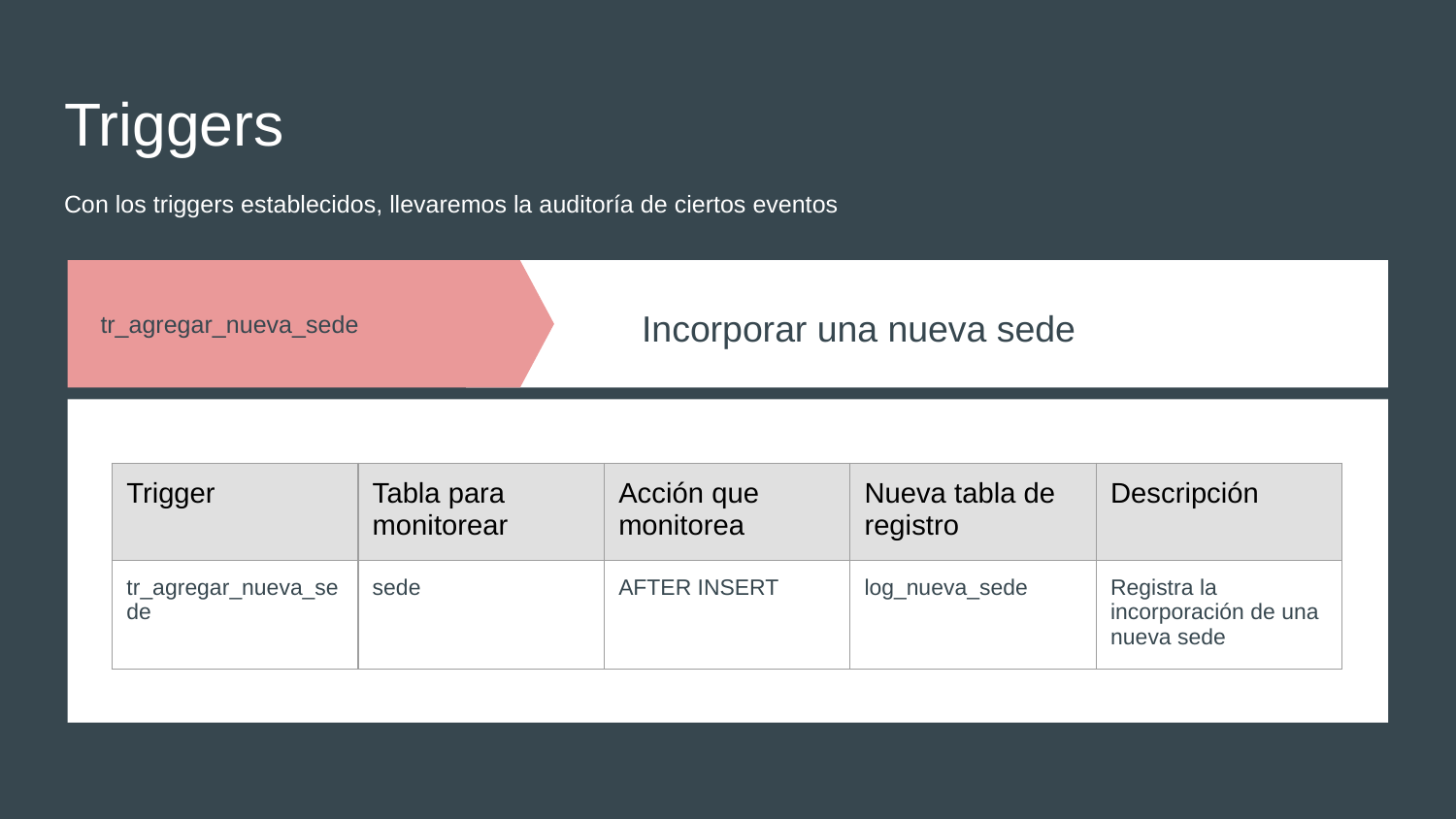

# Triggers
Con los triggers establecidos, llevaremos la auditoría de ciertos eventos

Incorporar una nueva sede
tr_agregar_nueva_sede
Incorporar una nueva sede

| Trigger | Tabla para monitorear | Acción que monitorea | Nueva tabla de registro | Descripción |
| --- | --- | --- | --- | --- |
| tr\_agregar\_nueva\_sede | sede | AFTER INSERT | log\_nueva\_sede | Registra la incorporación de una nueva sede |